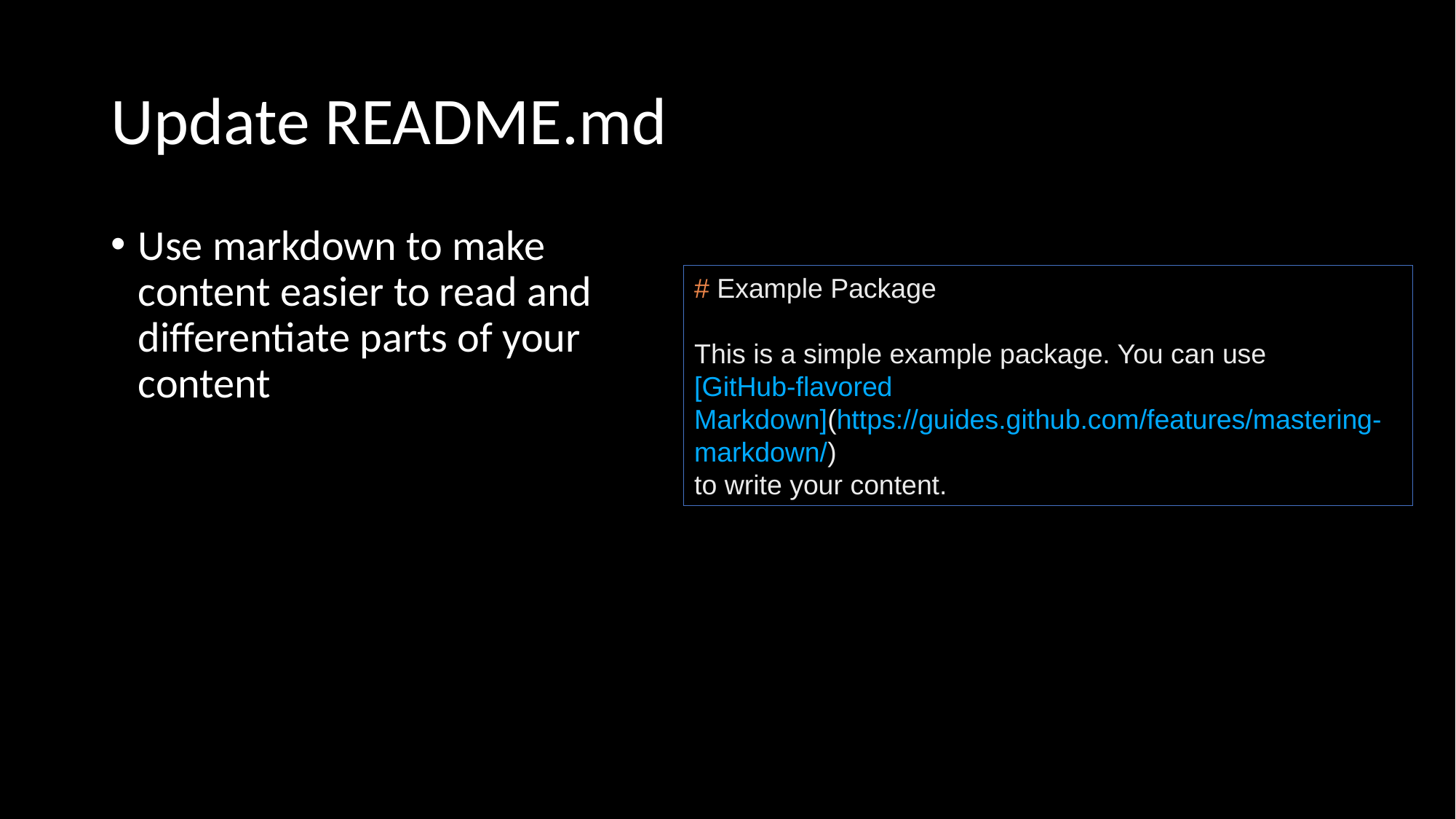

# Update README.md
Use markdown to make content easier to read and differentiate parts of your content
# Example Package This is a simple example package. You can use [GitHub-flavored Markdown](https://guides.github.com/features/mastering-markdown/) to write your content.